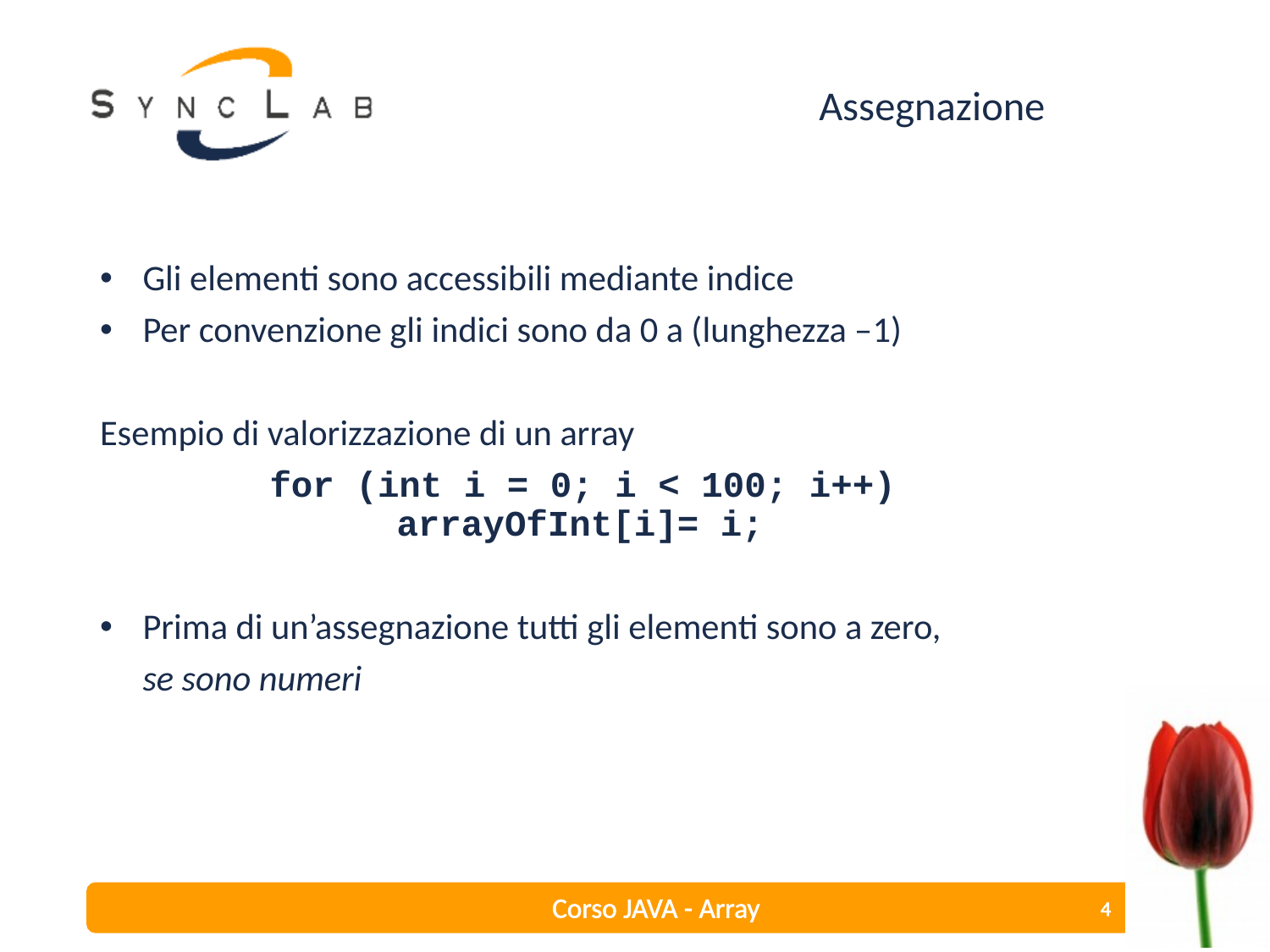

# Assegnazione
Gli elementi sono accessibili mediante indice
Per convenzione gli indici sono da 0 a (lunghezza –1)

Esempio di valorizzazione di un array
		for (int i = 0; i < 100; i++)					arrayOfInt[i]= i;

Prima di un’assegnazione tutti gli elementi sono a zero,
	se sono numeri
4
Corso JAVA - Array